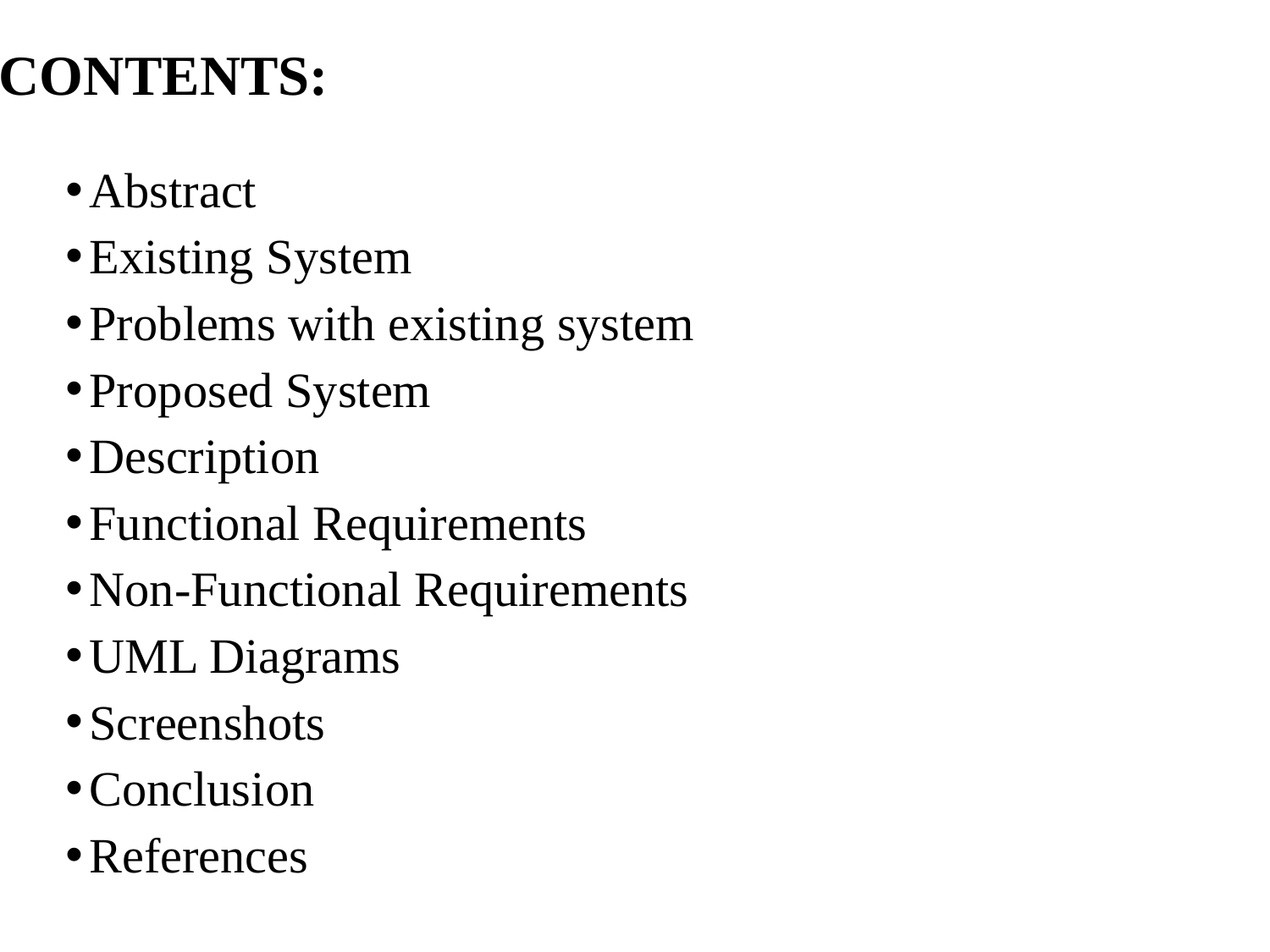

# CONTENTS:
Abstract
Existing System
Problems with existing system
Proposed System
Description
Functional Requirements
Non-Functional Requirements
UML Diagrams
Screenshots
Conclusion
References